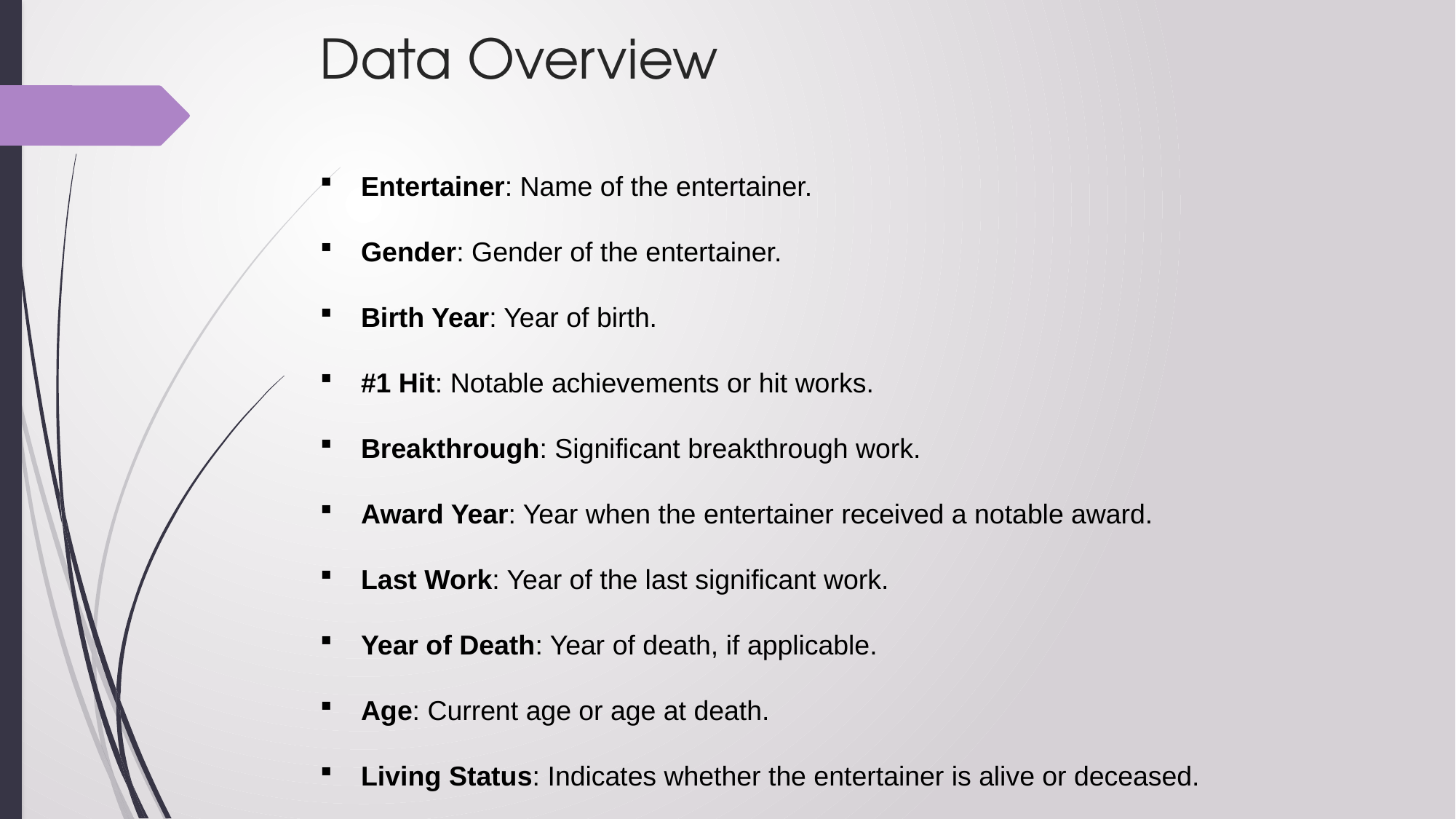

# Data Overview
Entertainer: Name of the entertainer.

Gender: Gender of the entertainer.

Birth Year: Year of birth.

#1 Hit: Notable achievements or hit works.

Breakthrough: Significant breakthrough work.

Award Year: Year when the entertainer received a notable award.

Last Work: Year of the last significant work.

Year of Death: Year of death, if applicable.

Age: Current age or age at death.

Living Status: Indicates whether the entertainer is alive or deceased.